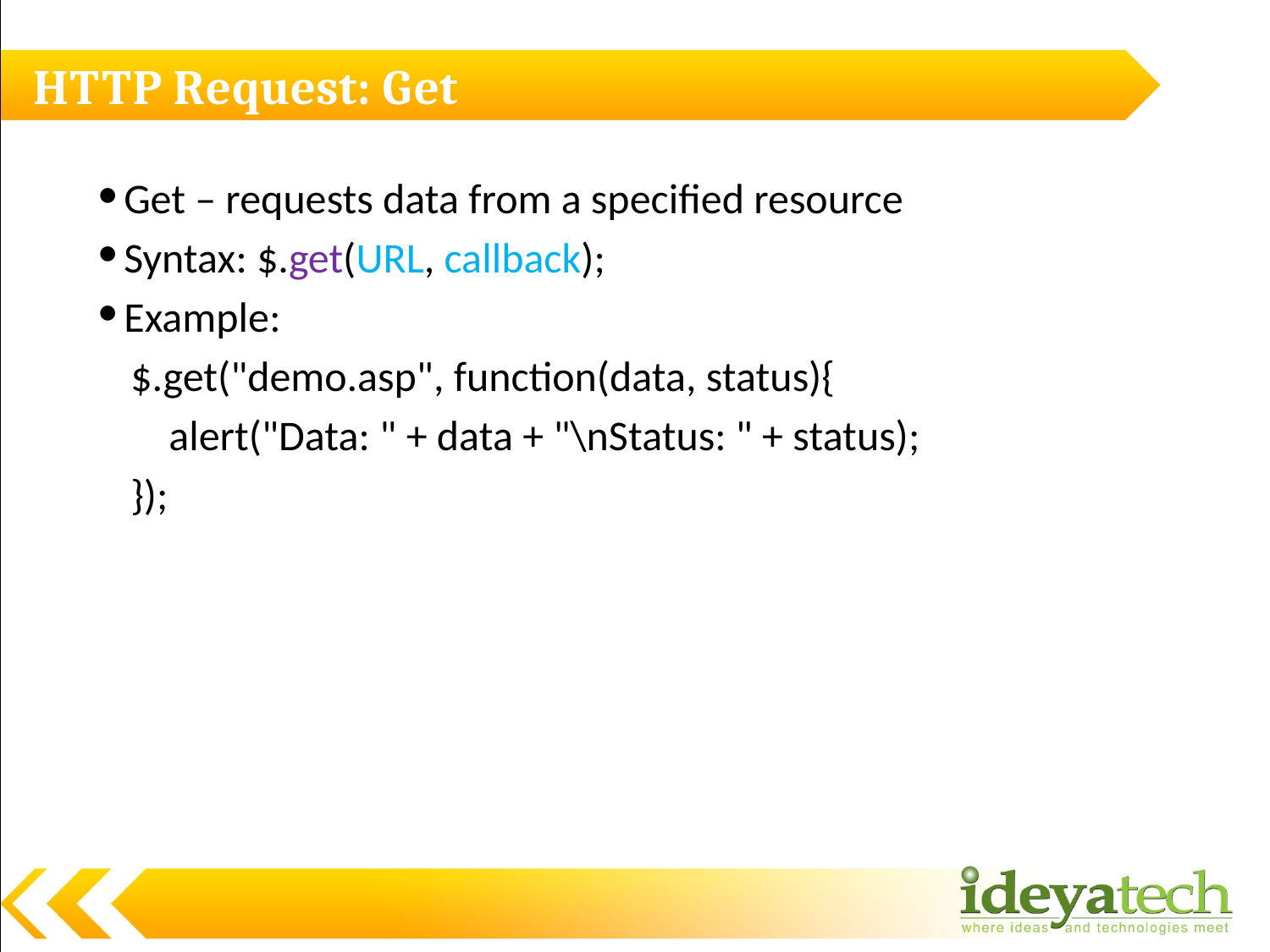

# HTTP Request: Get
Get – requests data from a specified resource
Syntax: $.get(URL, callback);
Example:
$.get("demo.asp", function(data, status){
    alert("Data: " + data + "\nStatus: " + status);
});